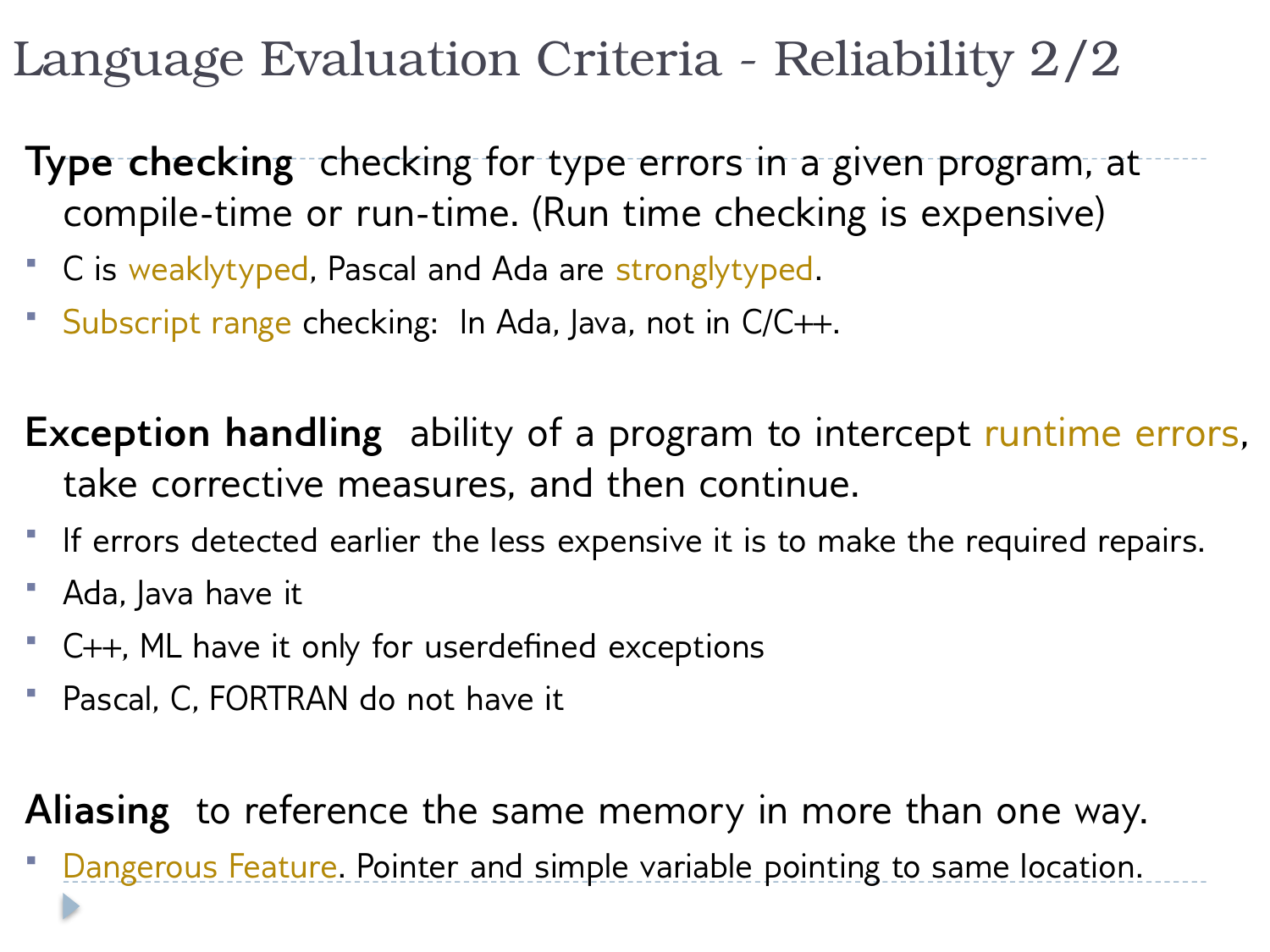

# Language Evaluation Criteria ­- Reliability 2/2
Type checking ­ checking for type errors in a given program, at compile-time or run-time. (Run time checking is expensive)
C is weakly­typed, Pascal and Ada are strongly­typed.
Subscript range checking:  In Ada, Java, not in C/C++.

Exception handling ­ ability of a program to intercept run­time errors, take corrective measures, and then continue.
If errors detected earlier the less expensive it is to make the required repairs.
Ada, Java have it
C++, ML have it only for user­defined exceptions
Pascal, C, FORTRAN do not have it

Aliasing ­ to reference the same memory in more than one way.
Dangerous Feature. Pointer and simple variable pointing to same location.